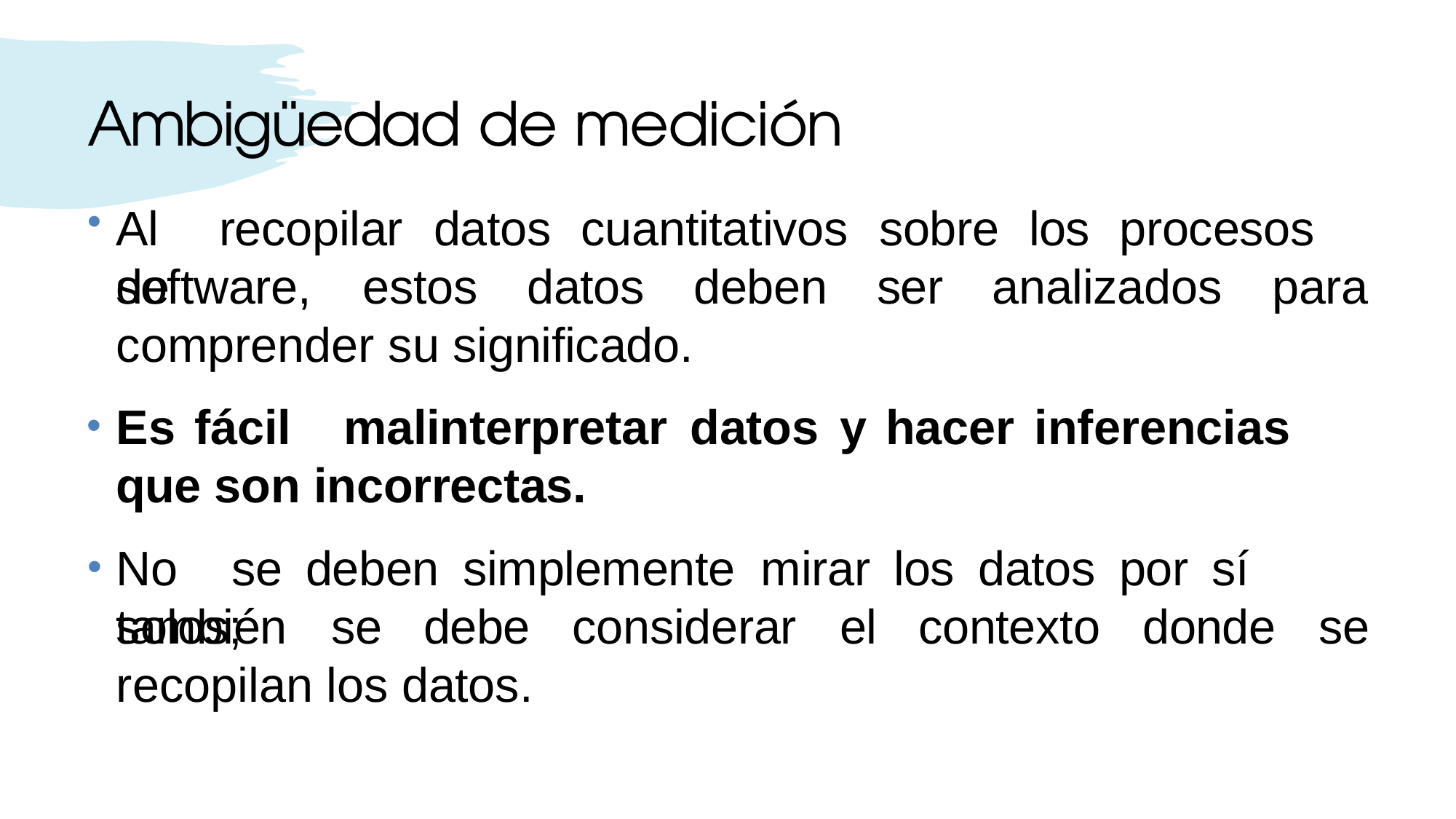

# Ambigüedad de medición
Al	recopilar	datos	cuantitativos	sobre	los	procesos	de
software,	estos	datos	deben	ser	analizados	para
comprender su significado.
Es fácil	malinterpretar	datos	y hacer inferencias que son incorrectas.
No	se	deben	simplemente	mirar	los	datos	por	sí	solos;
también	se	debe	considerar	el	contexto	donde	se recopilan los datos.